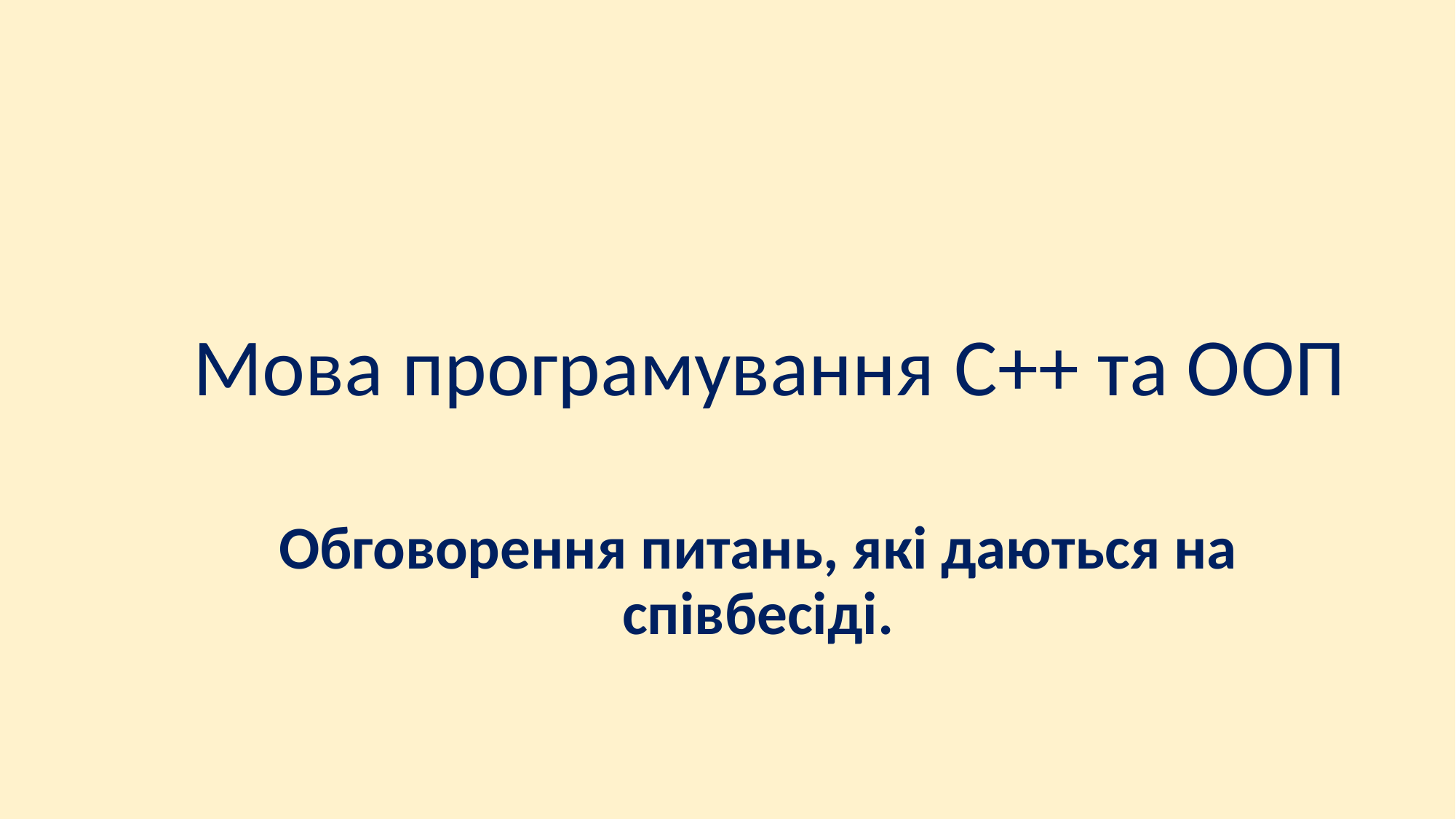

# Мова програмування C++ та ООП
Обговорення питань, які даються на співбесіді.